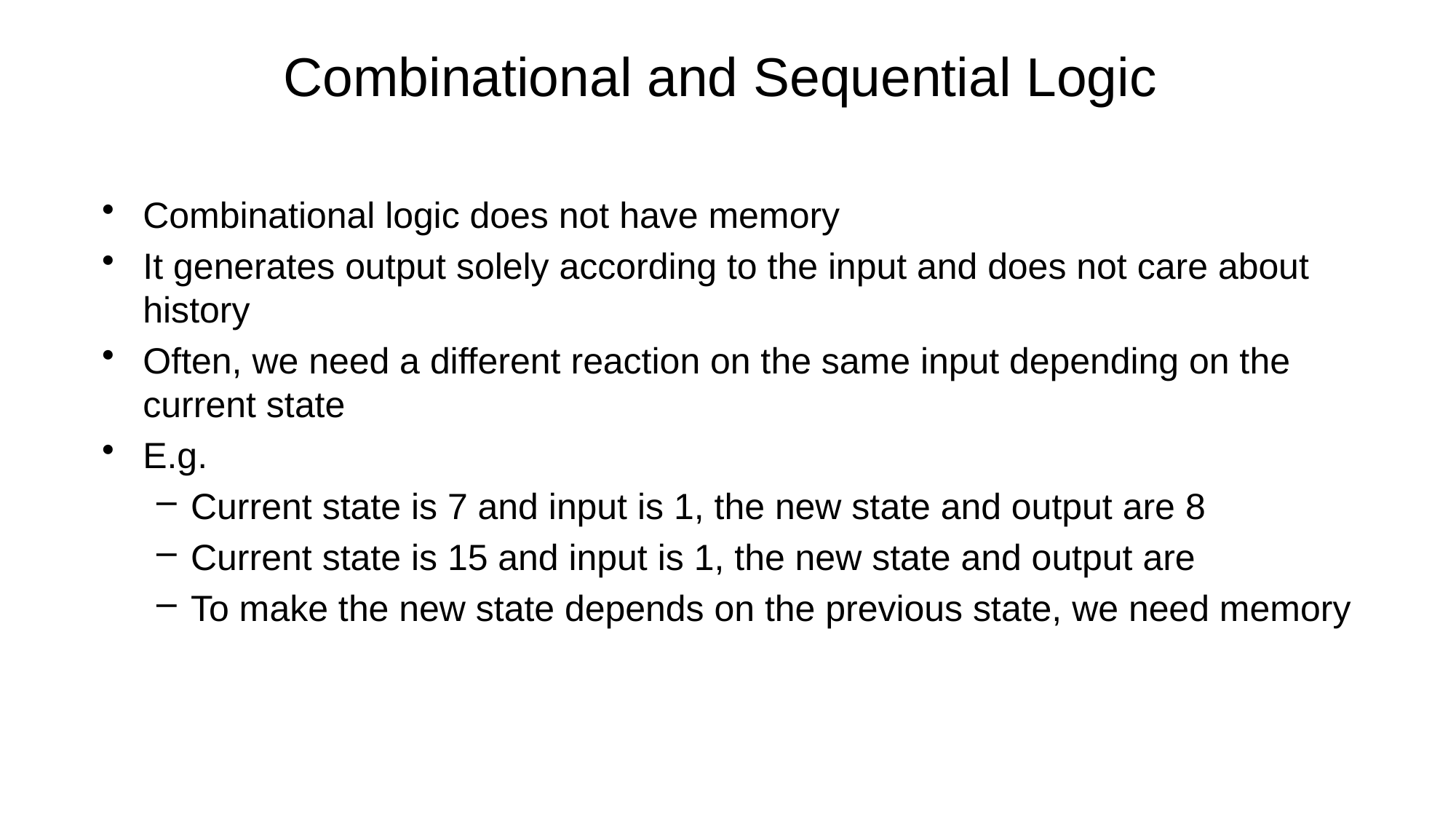

Combinational and Sequential Logic
Combinational logic does not have memory
It generates output solely according to the input and does not care about history
Often, we need a different reaction on the same input depending on the current state
E.g.
Current state is 7 and input is 1, the new state and output are 8
Current state is 15 and input is 1, the new state and output are
To make the new state depends on the previous state, we need memory